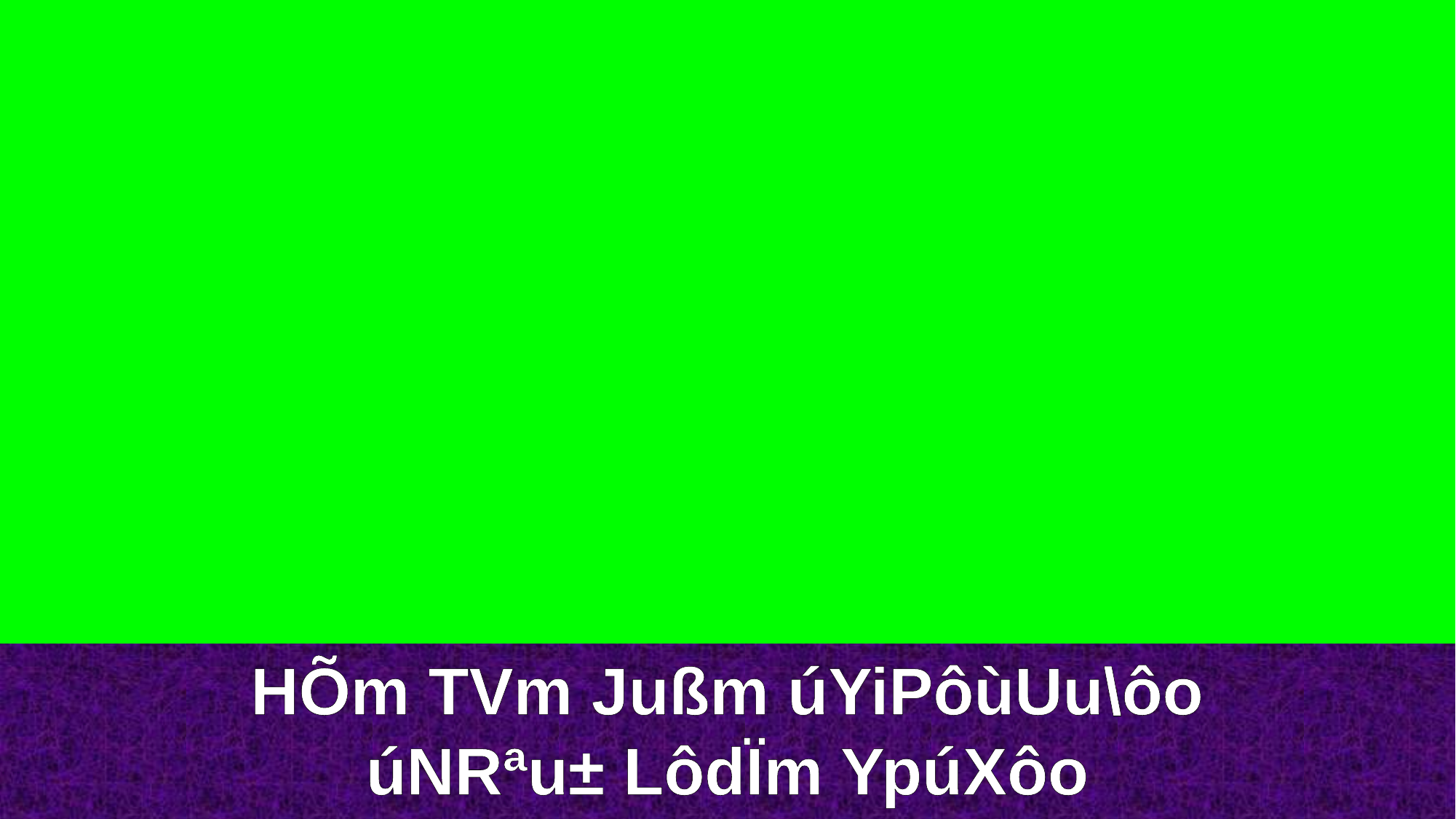

HÕm TVm Jußm úYiPôùUu\ôo
úNRªu± LôdÏm YpúXôo